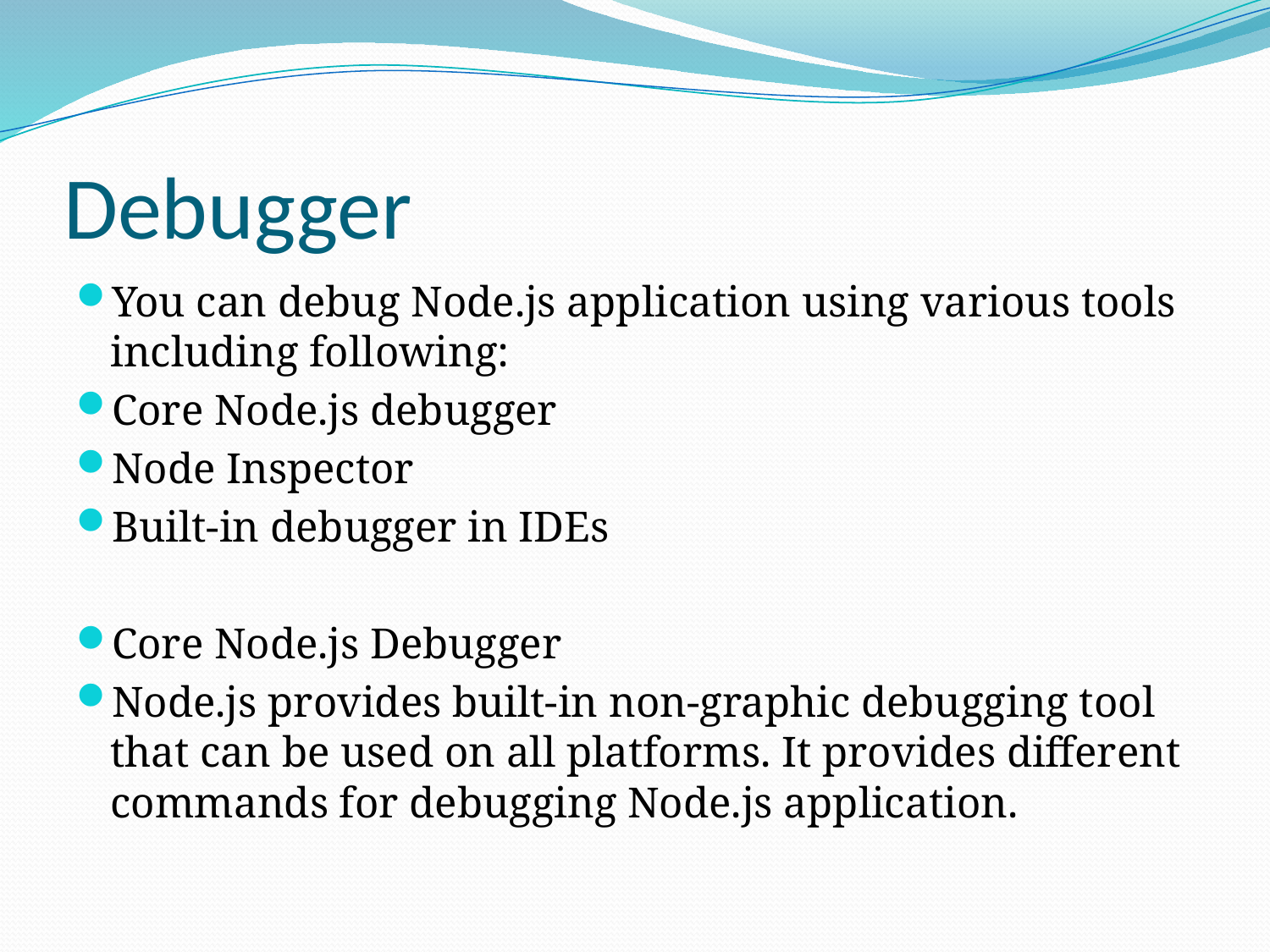

# Debugger
You can debug Node.js application using various tools including following:
Core Node.js debugger
Node Inspector
Built-in debugger in IDEs

Core Node.js Debugger
Node.js provides built-in non-graphic debugging tool that can be used on all platforms. It provides different commands for debugging Node.js application.